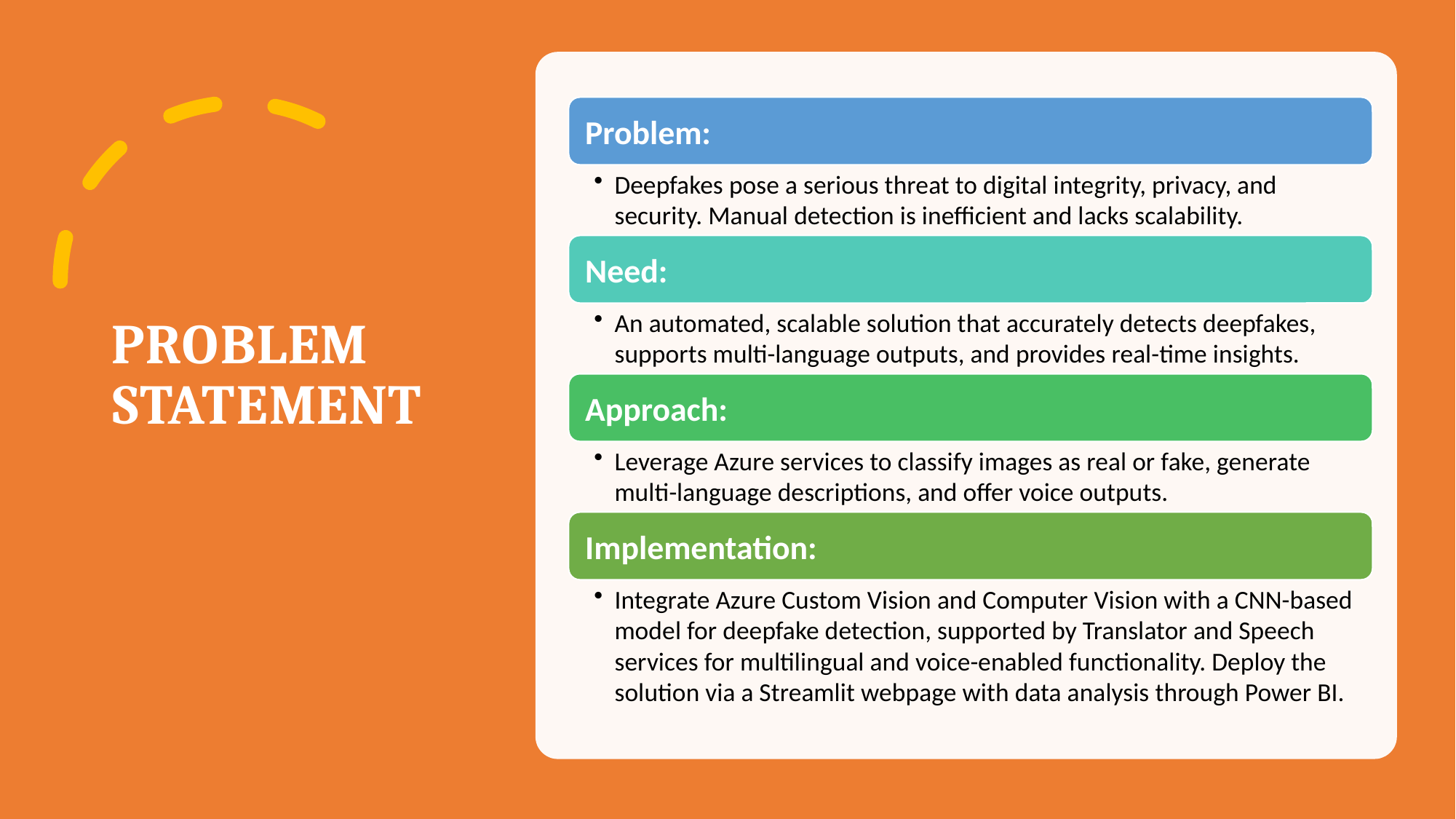

Problem:
Deepfakes pose a serious threat to digital integrity, privacy, and security. Manual detection is inefficient and lacks scalability.
Need:
An automated, scalable solution that accurately detects deepfakes, supports multi-language outputs, and provides real-time insights.
Approach:
Leverage Azure services to classify images as real or fake, generate multi-language descriptions, and offer voice outputs.
Implementation:
Integrate Azure Custom Vision and Computer Vision with a CNN-based model for deepfake detection, supported by Translator and Speech services for multilingual and voice-enabled functionality. Deploy the solution via a Streamlit webpage with data analysis through Power BI.
# Problem Statement